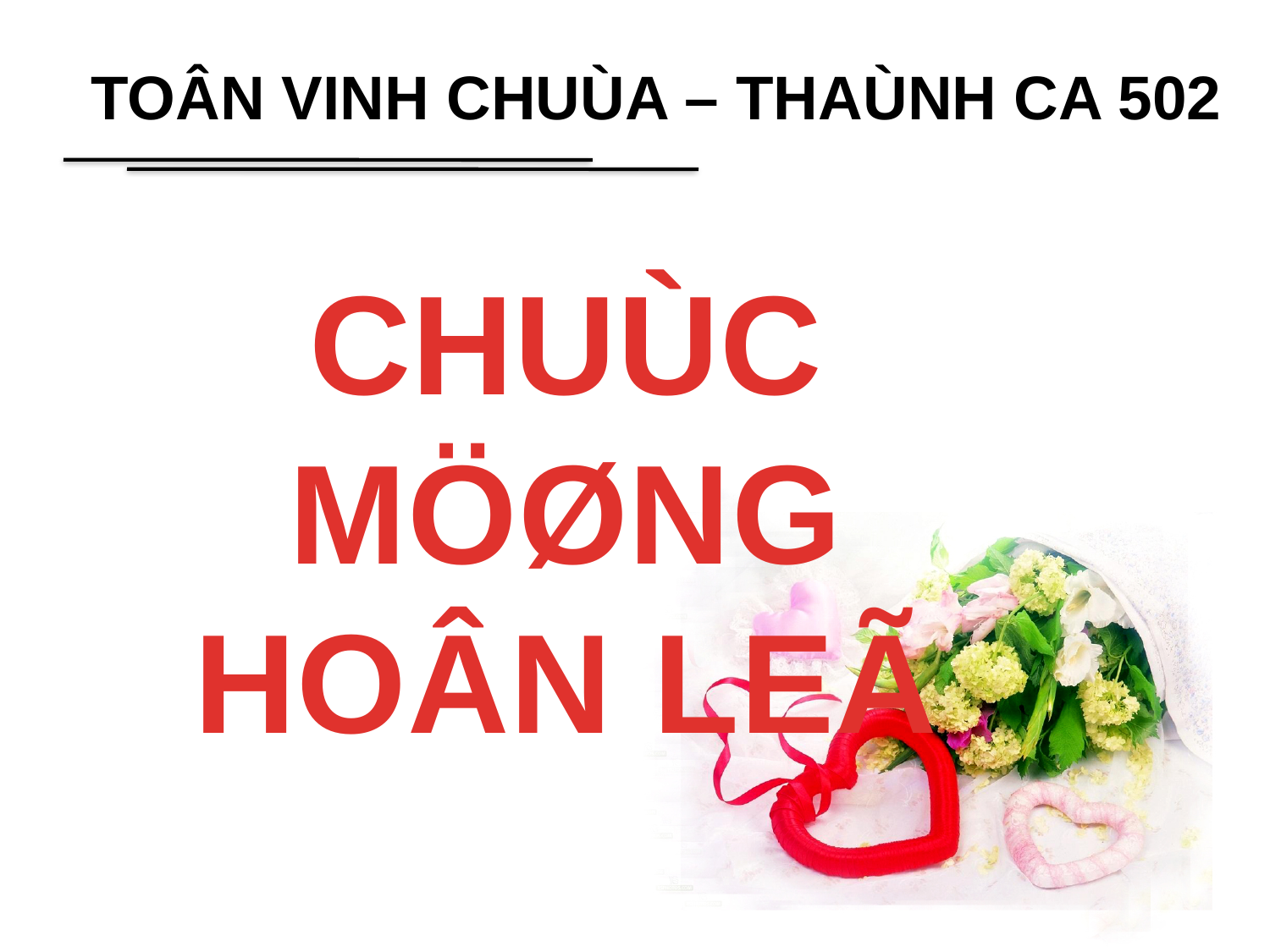

# TOÂN VINH CHUÙA – THAÙNH CA 502
CHUÙC MÖØNG HOÂN LEÃ